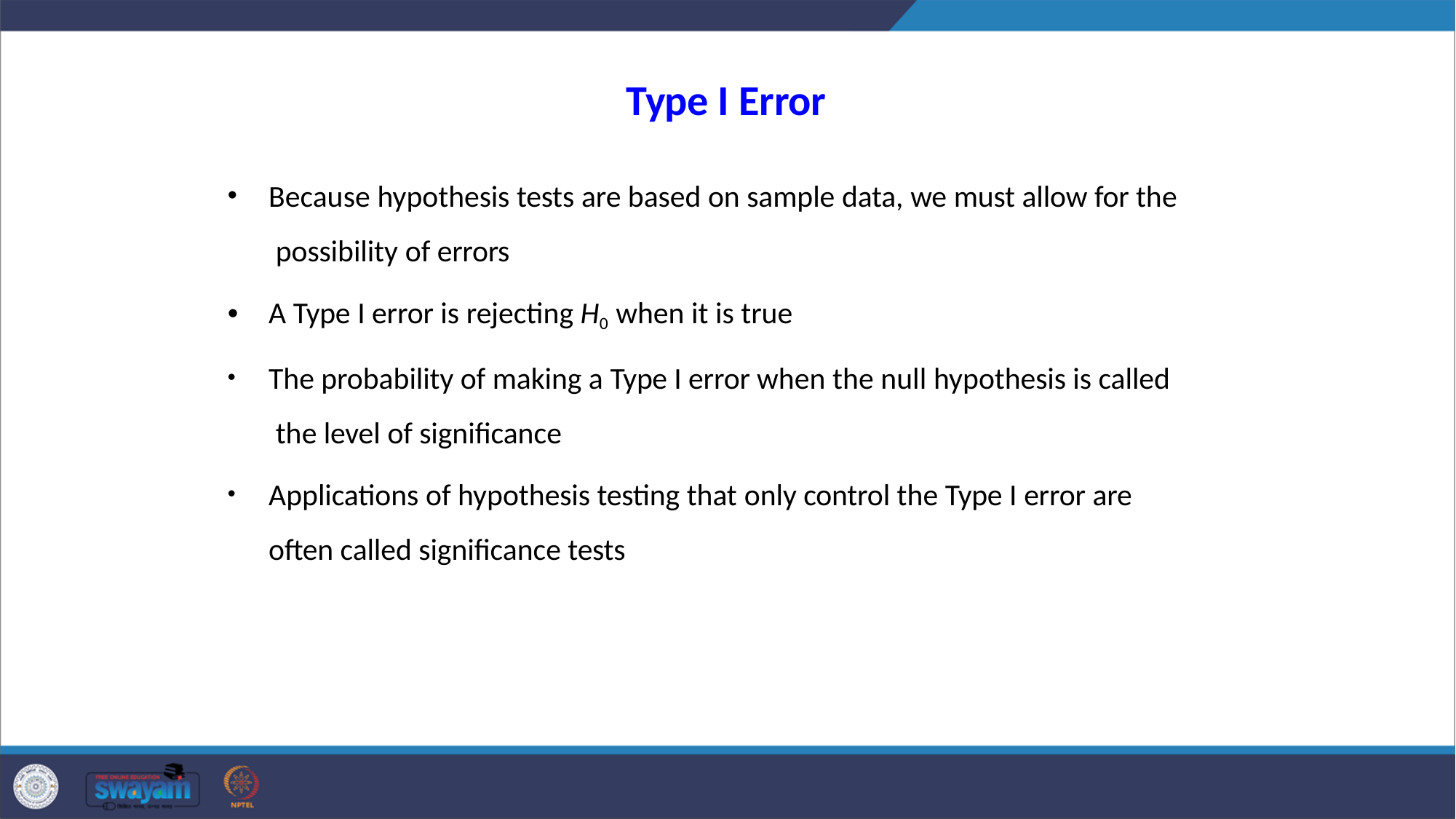

# Type I Error
Because hypothesis tests are based on sample data, we must allow for the  possibility of errors
A Type I error is rejecting H0 when it is true
The probability of making a Type I error when the null hypothesis is called  the level of significance
Applications of hypothesis testing that only control the Type I error are
often called significance tests